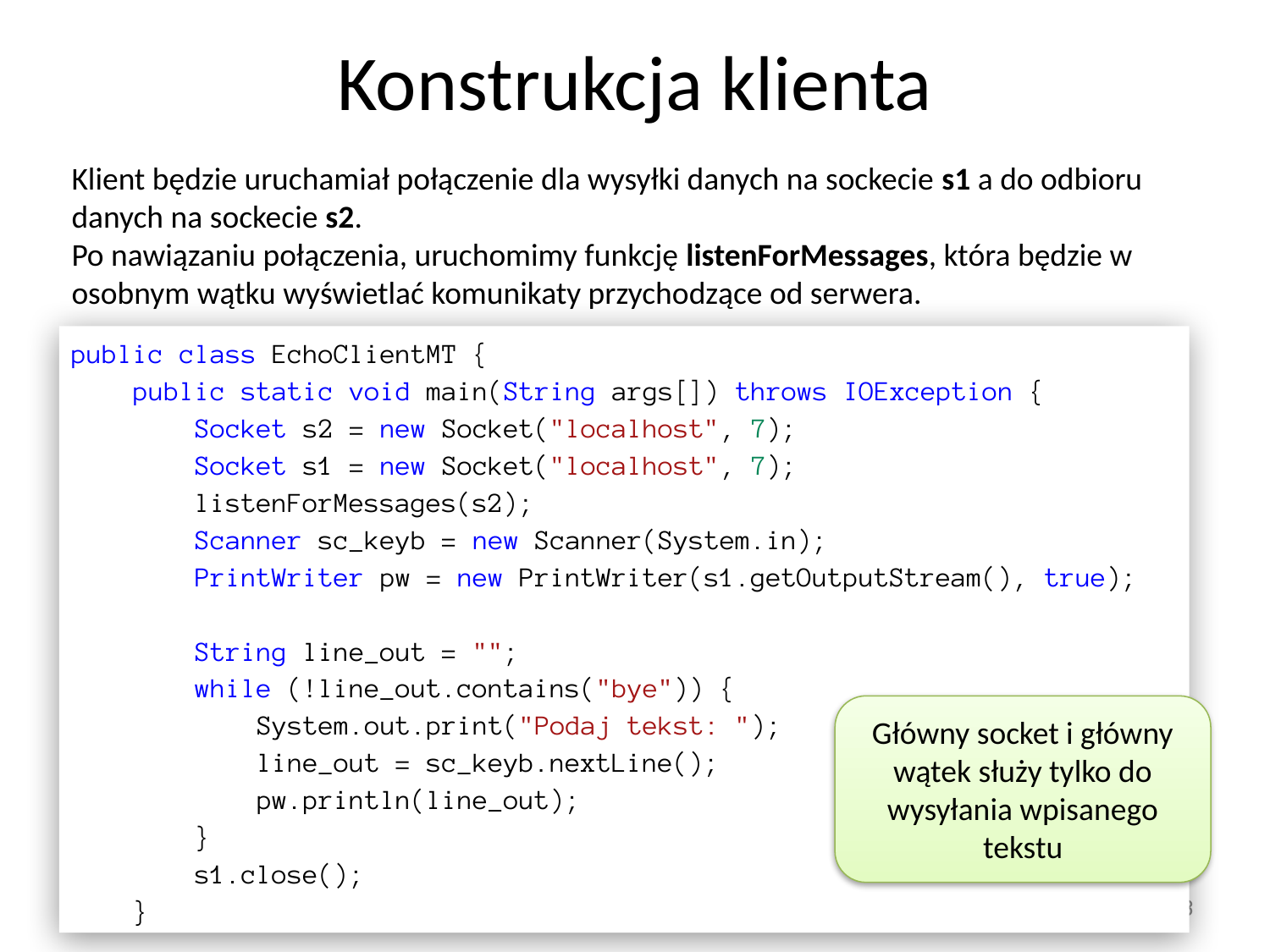

# Konstrukcja klienta
Klient będzie uruchamiał połączenie dla wysyłki danych na sockecie s1 a do odbioru danych na sockecie s2.
Po nawiązaniu połączenia, uruchomimy funkcję listenForMessages, która będzie w osobnym wątku wyświetlać komunikaty przychodzące od serwera.
public class EchoClientMT {
    public static void main(String args[]) throws IOException {
        Socket s2 = new Socket("localhost", 7);
        Socket s1 = new Socket("localhost", 7);
        listenForMessages(s2);
        Scanner sc_keyb = new Scanner(System.in);
        PrintWriter pw = new PrintWriter(s1.getOutputStream(), true);
        String line_out = "";
        while (!line_out.contains("bye")) {
            System.out.print("Podaj tekst: ");
            line_out = sc_keyb.nextLine();
            pw.println(line_out);
        }
        s1.close();
    }
Główny socket i główny wątek służy tylko do wysyłania wpisanego tekstu
23